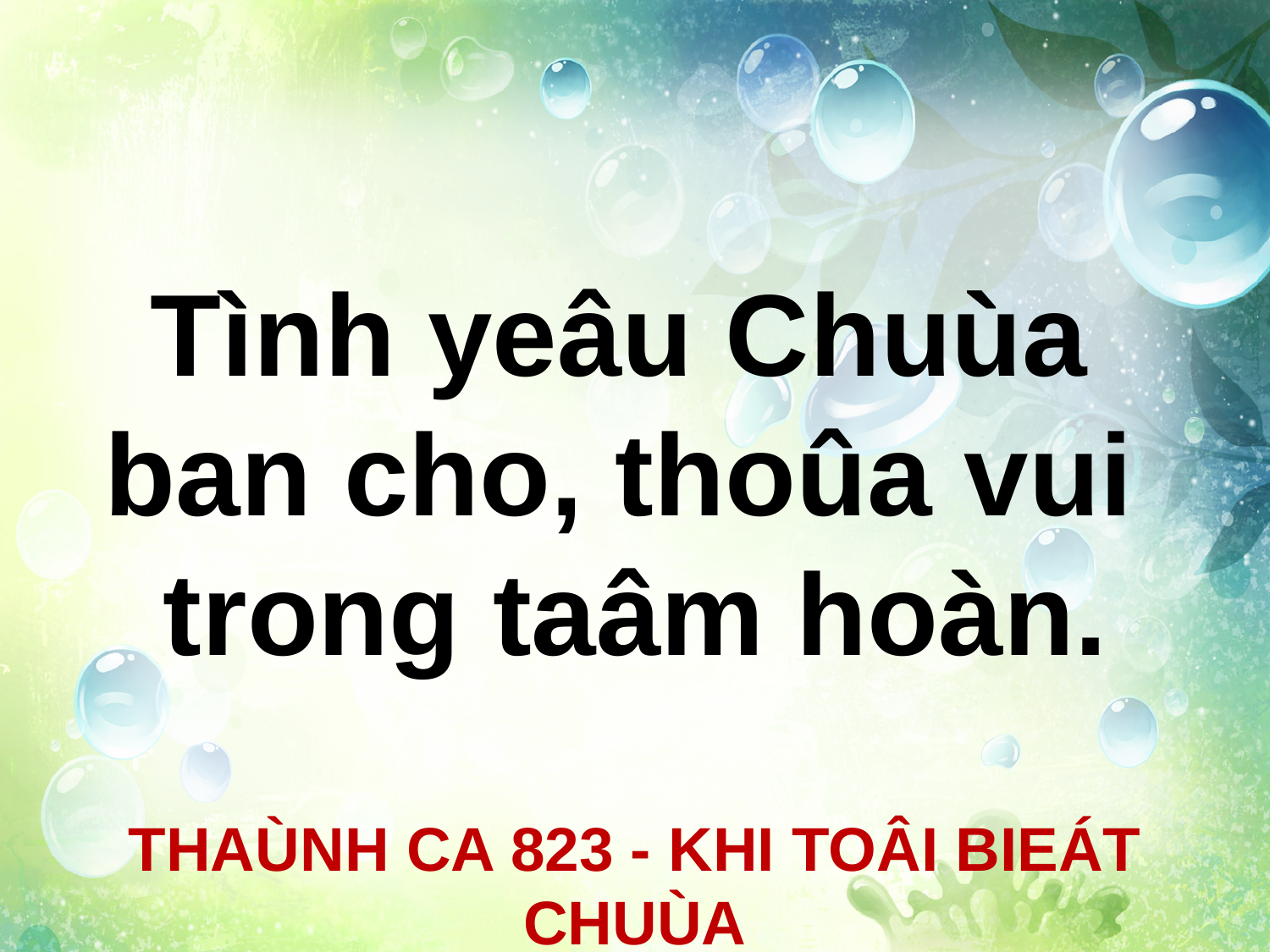

Tình yeâu Chuùa
ban cho, thoûa vui
trong taâm hoàn.
THAÙNH CA 823 - KHI TOÂI BIEÁT CHUÙA